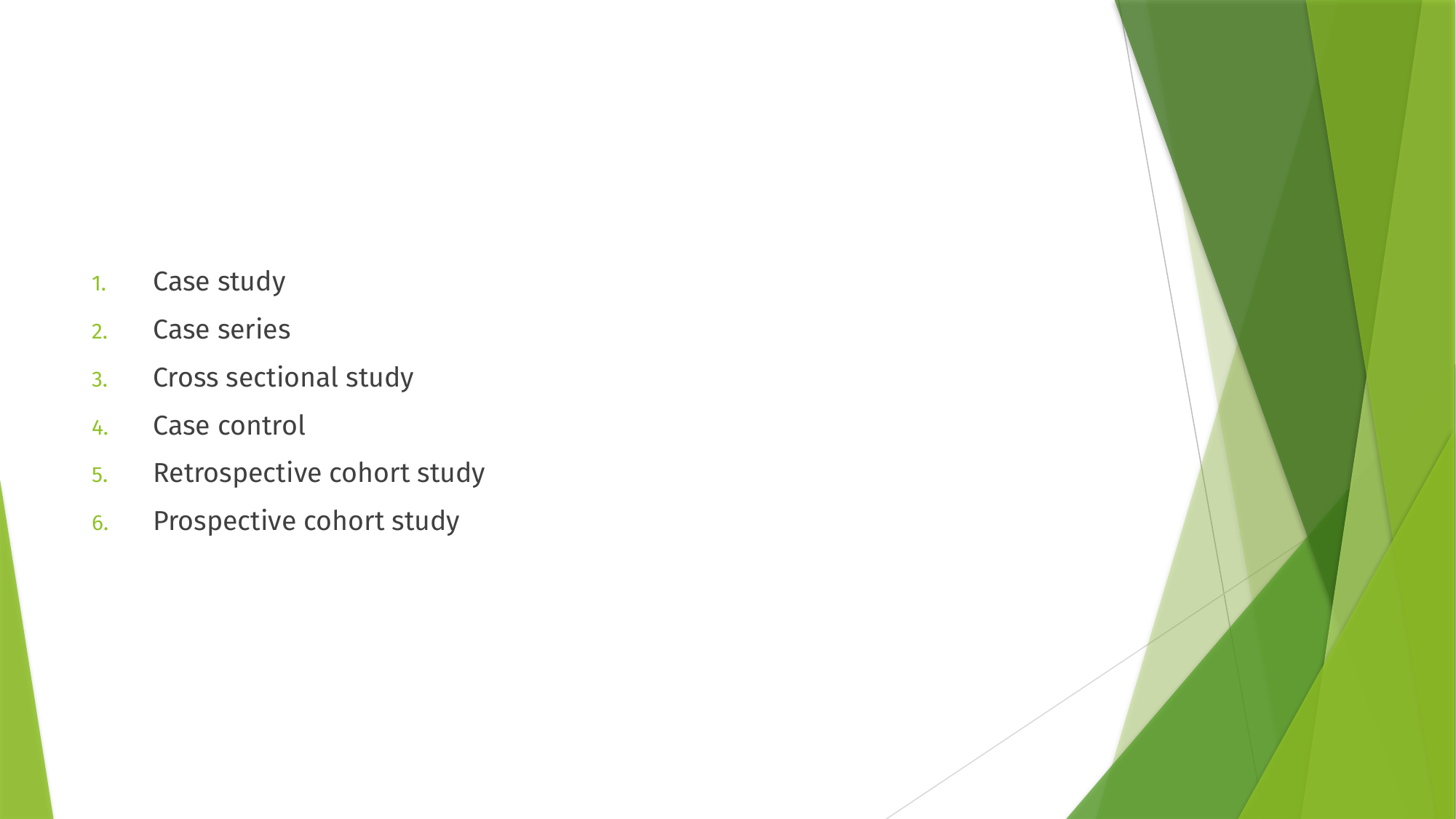

#
Case study
Case series
Cross sectional study
Case control
Retrospective cohort study
Prospective cohort study